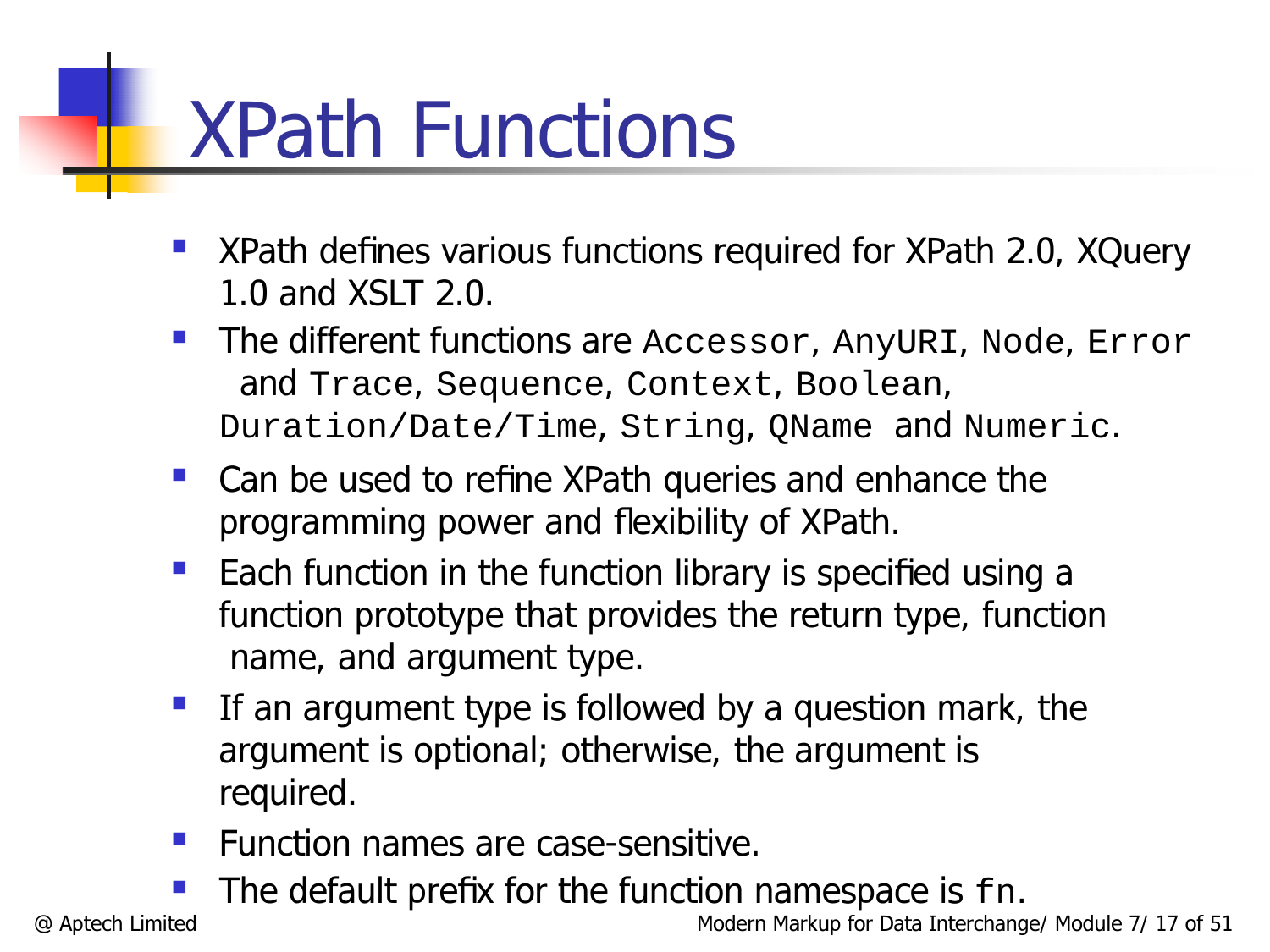

# XPath Functions

XPath defines various functions required for XPath 2.0, XQuery
1.0 and XSLT 2.0.
The different functions are Accessor, AnyURI, Node, Error  and Trace, Sequence, Context, Boolean,  Duration/Date/Time, String, QName and Numeric.
Can be used to refine XPath queries and enhance the
programming power and flexibility of XPath.
Each function in the function library is specified using a  function prototype that provides the return type, function  name, and argument type.
If an argument type is followed by a question mark, the
argument is optional; otherwise, the argument is required.
Function names are case-sensitive.
The default prefix for the function namespace is fn.
@ Aptech Limited
Modern Markup for Data Interchange/ Module 7/ 17 of 51